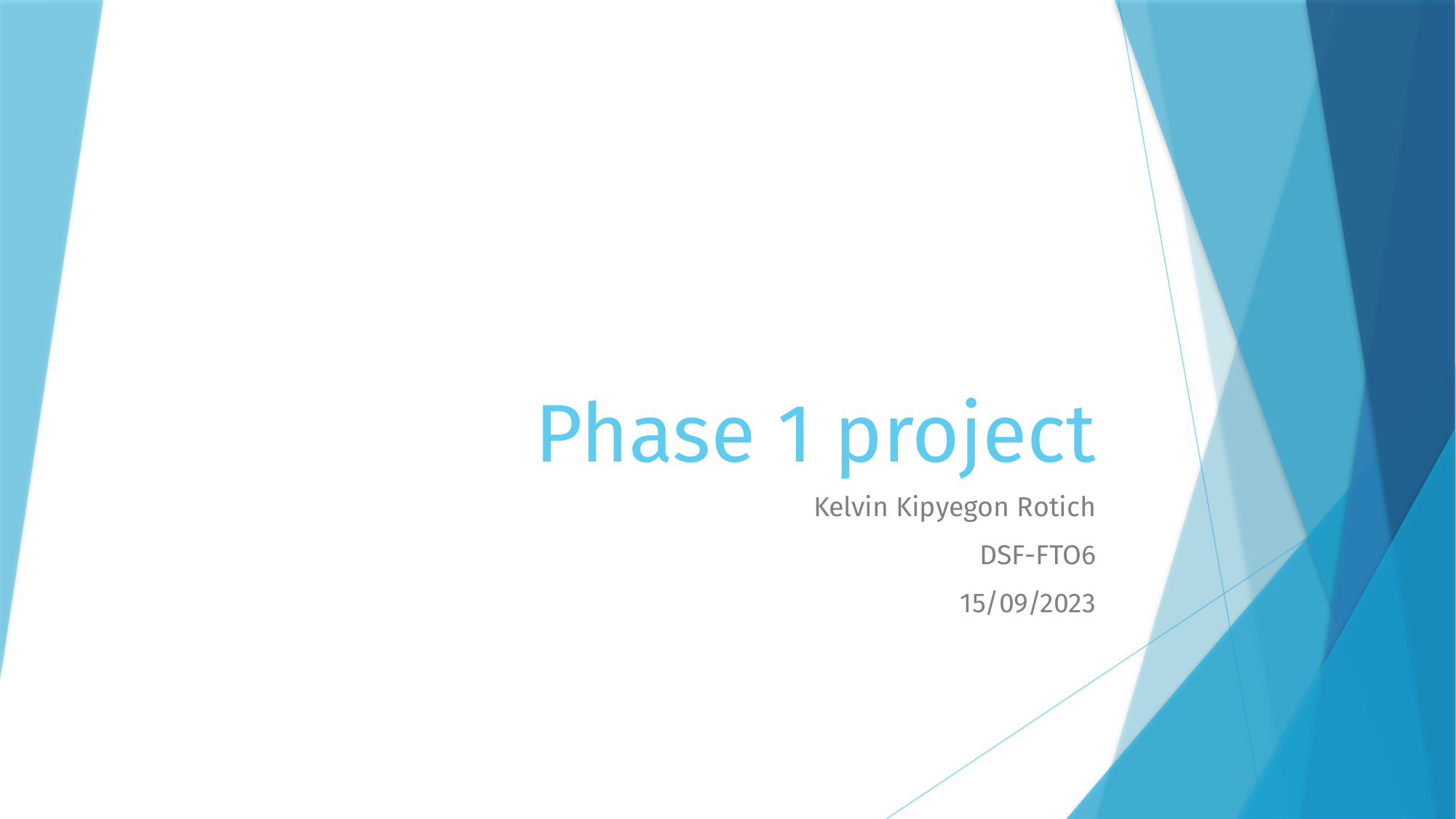

# Phase 1 project
Kelvin Kipyegon Rotich
DSF-FTO6
15/09/2023